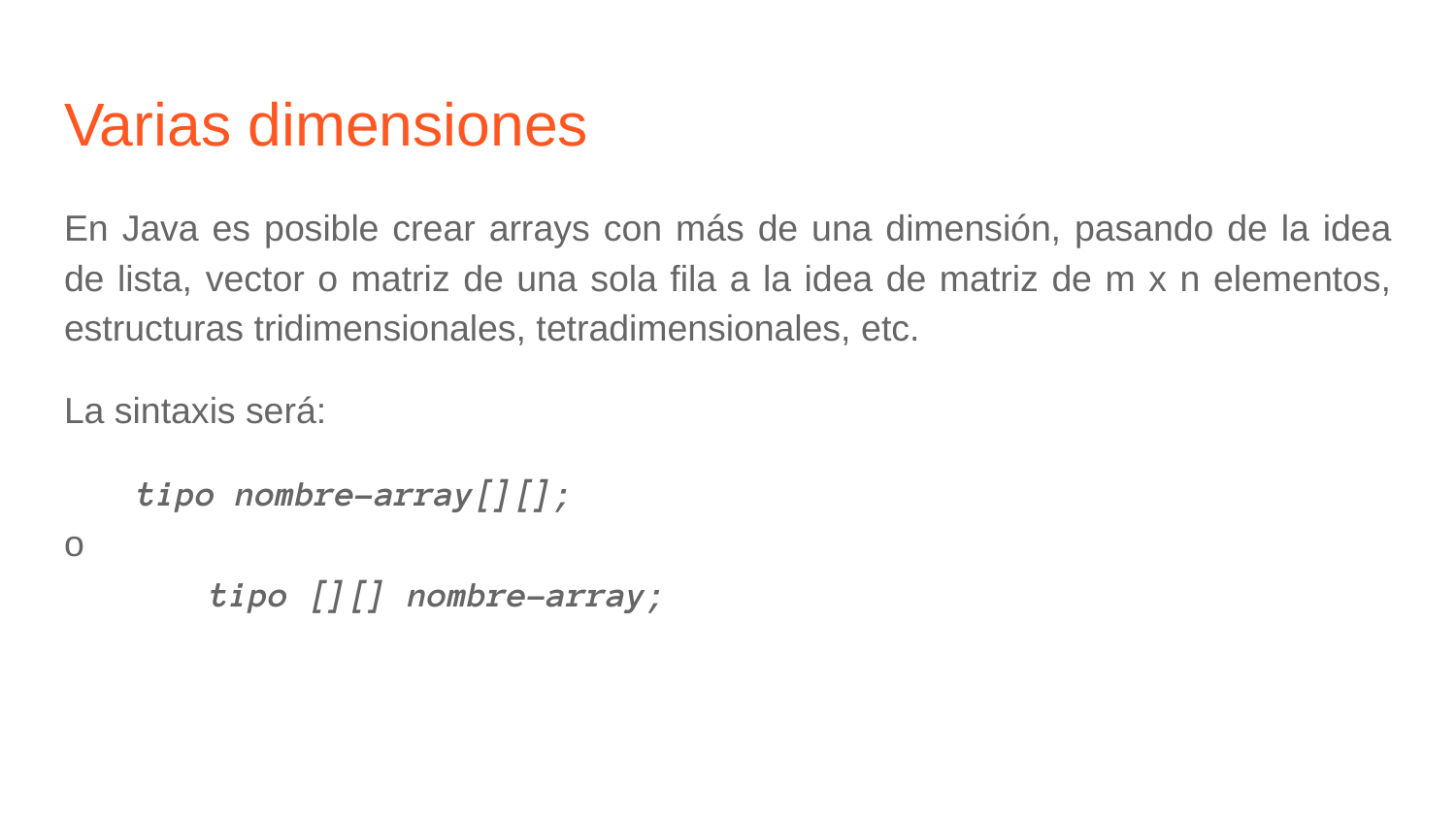

# Varias dimensiones
En Java es posible crear arrays con más de una dimensión, pasando de la idea de lista, vector o matriz de una sola fila a la idea de matriz de m x n elementos, estructuras tridimensionales, tetradimensionales, etc.
La sintaxis será:
tipo nombre-array[][];
o
	tipo [][] nombre-array;